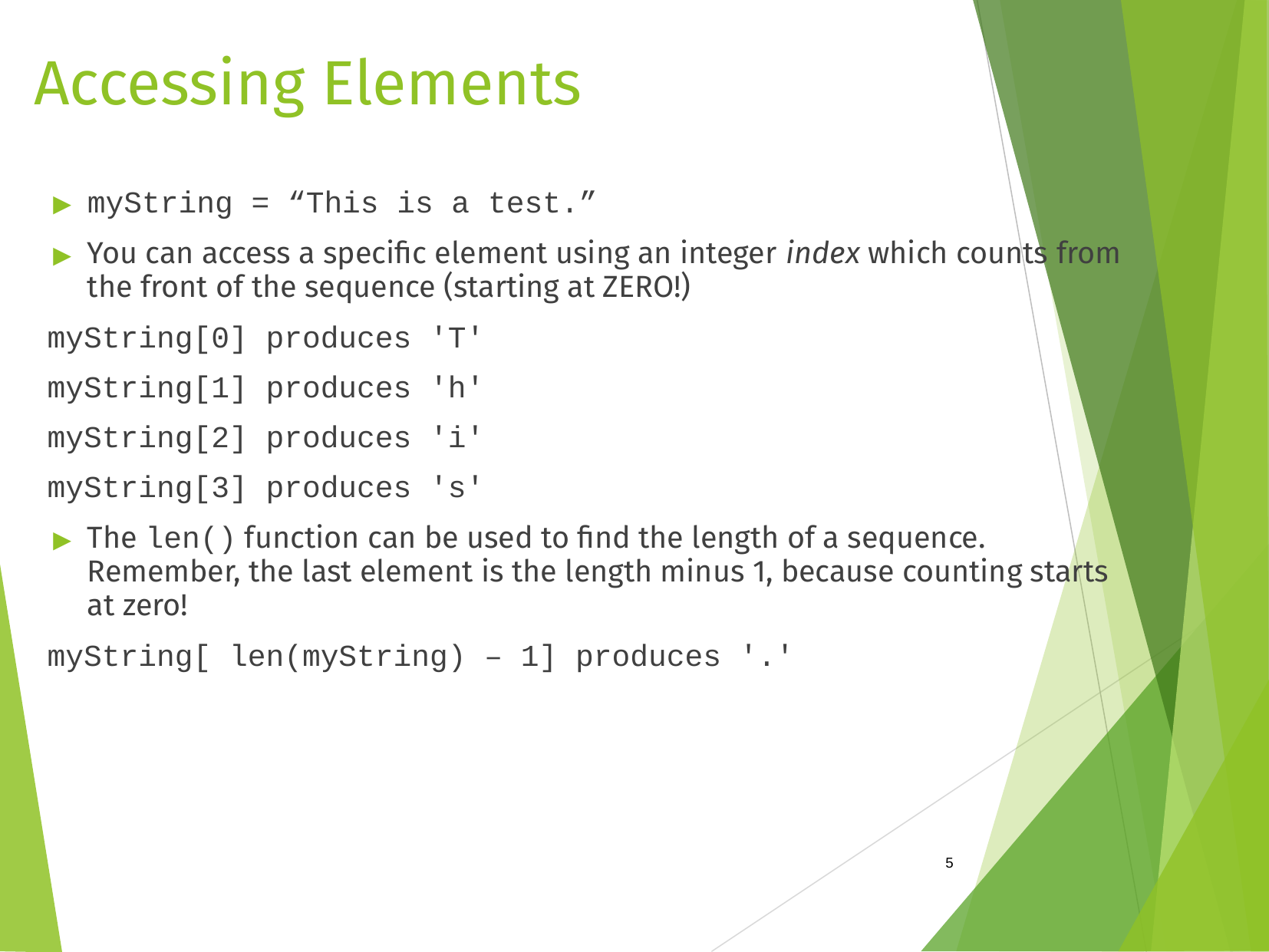

# Accessing Elements
myString = “This is a test.”
You can access a specific element using an integer index which counts from the front of the sequence (starting at ZERO!)‏
myString[0] produces 'T'
myString[1] produces 'h'
myString[2] produces 'i'
myString[3] produces 's'
The len() function can be used to find the length of a sequence. Remember, the last element is the length minus 1, because counting starts at zero!
myString[ len(myString) – 1] produces '.'
5